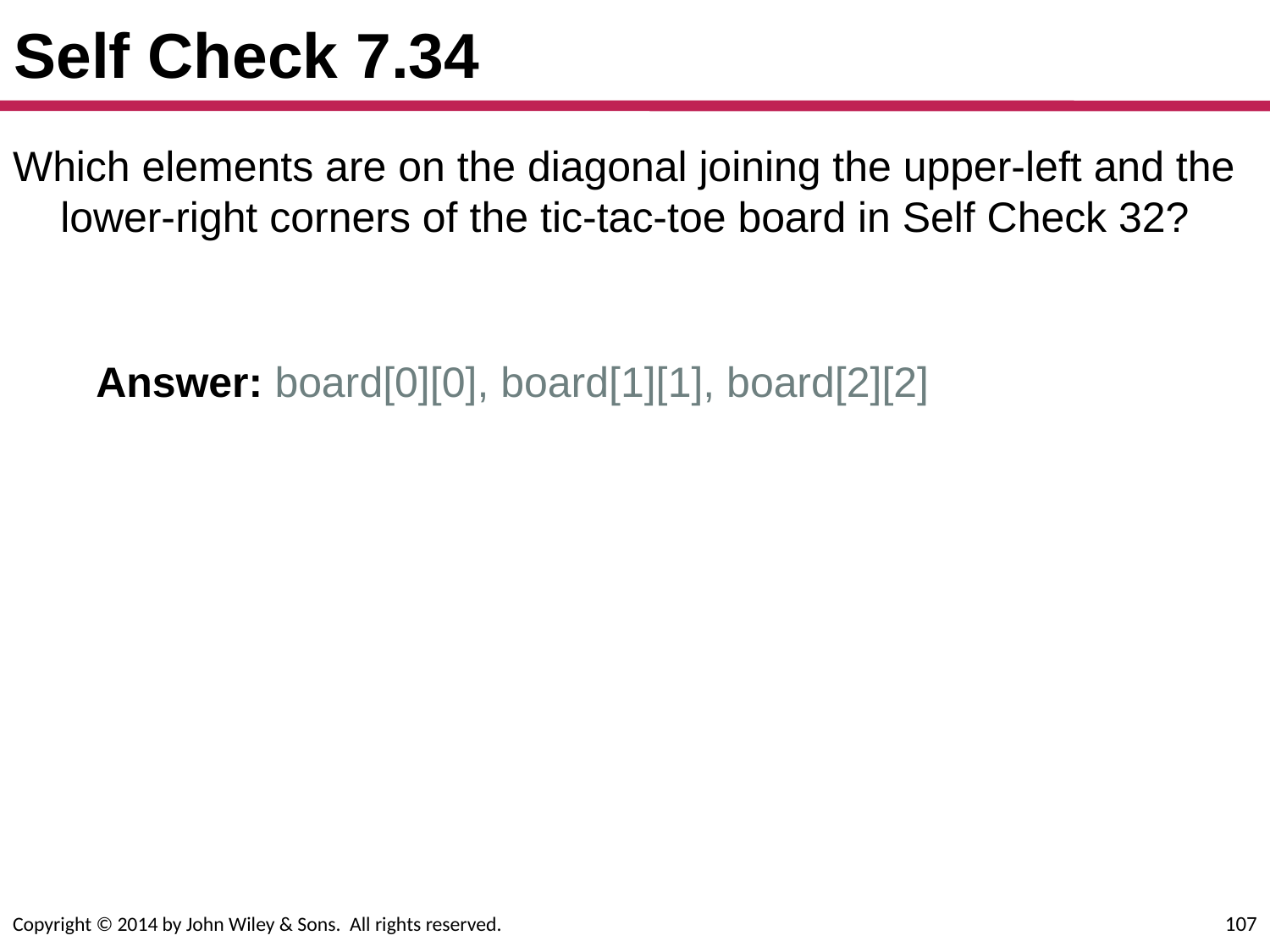

# Self Check 7.34
Which elements are on the diagonal joining the upper-left and the lower-right corners of the tic-tac-toe board in Self Check 32?
Answer: board[0][0], board[1][1], board[2][2]